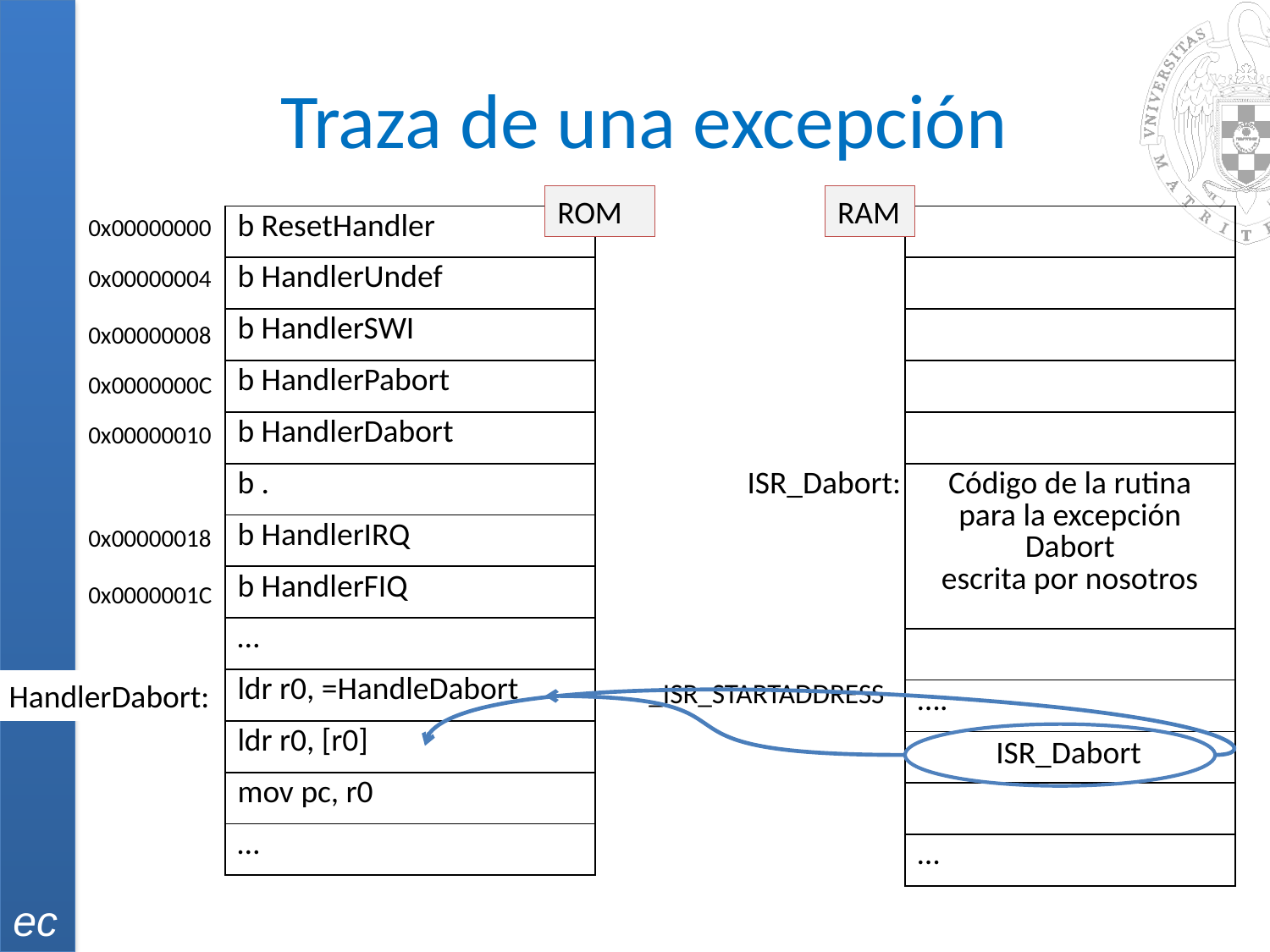

# Traza de una excepción
ROM
RAM
0x00000000
| b ResetHandler |
| --- |
| b HandlerUndef |
| b HandlerSWI |
| b HandlerPabort |
| b HandlerDabort |
| b . |
| b HandlerIRQ |
| b HandlerFIQ |
| … |
| ldr r0, =HandleDabort |
| ldr r0, [r0] |
| mov pc, r0 |
| … |
|  |
| --- |
|  |
|  |
|  |
|  |
| Código de la rutina para la excepción Dabort escrita por nosotros |
|  |
| …. |
|  |
|  |
| … |
0x00000004
0x00000008
0x0000000C
0x00000010
ISR_Dabort:
0x00000018
0x0000001C
_ISR_STARTADDRESS
HandlerDabort:

ISR_Dabort